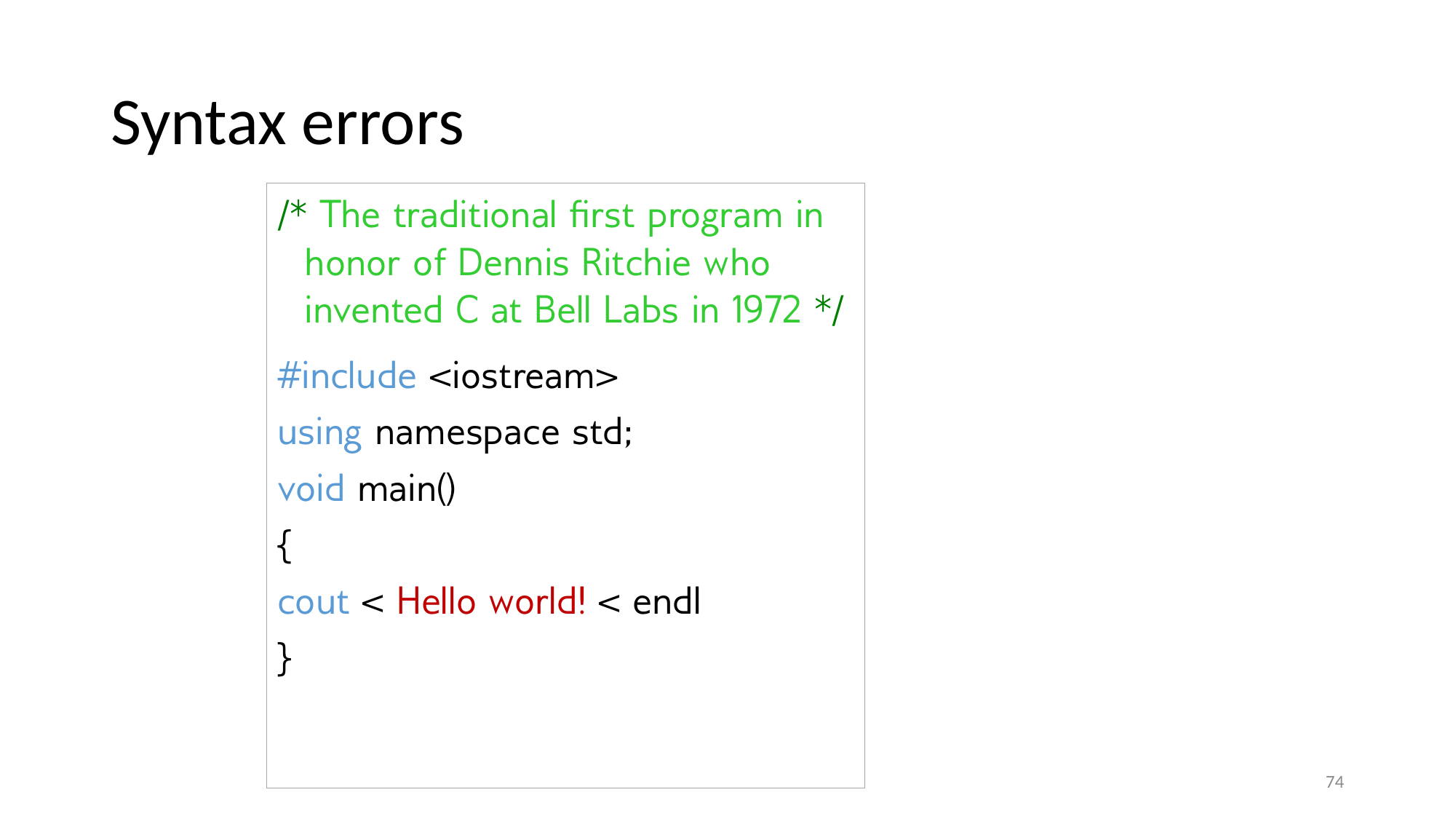

# Syntax errors
/* The traditional first program in honor of Dennis Ritchie who invented C at Bell Labs in 1972 */
#include <iostream>
using namespace std;
void main()
{
cout < Hello world! < endl
}
74